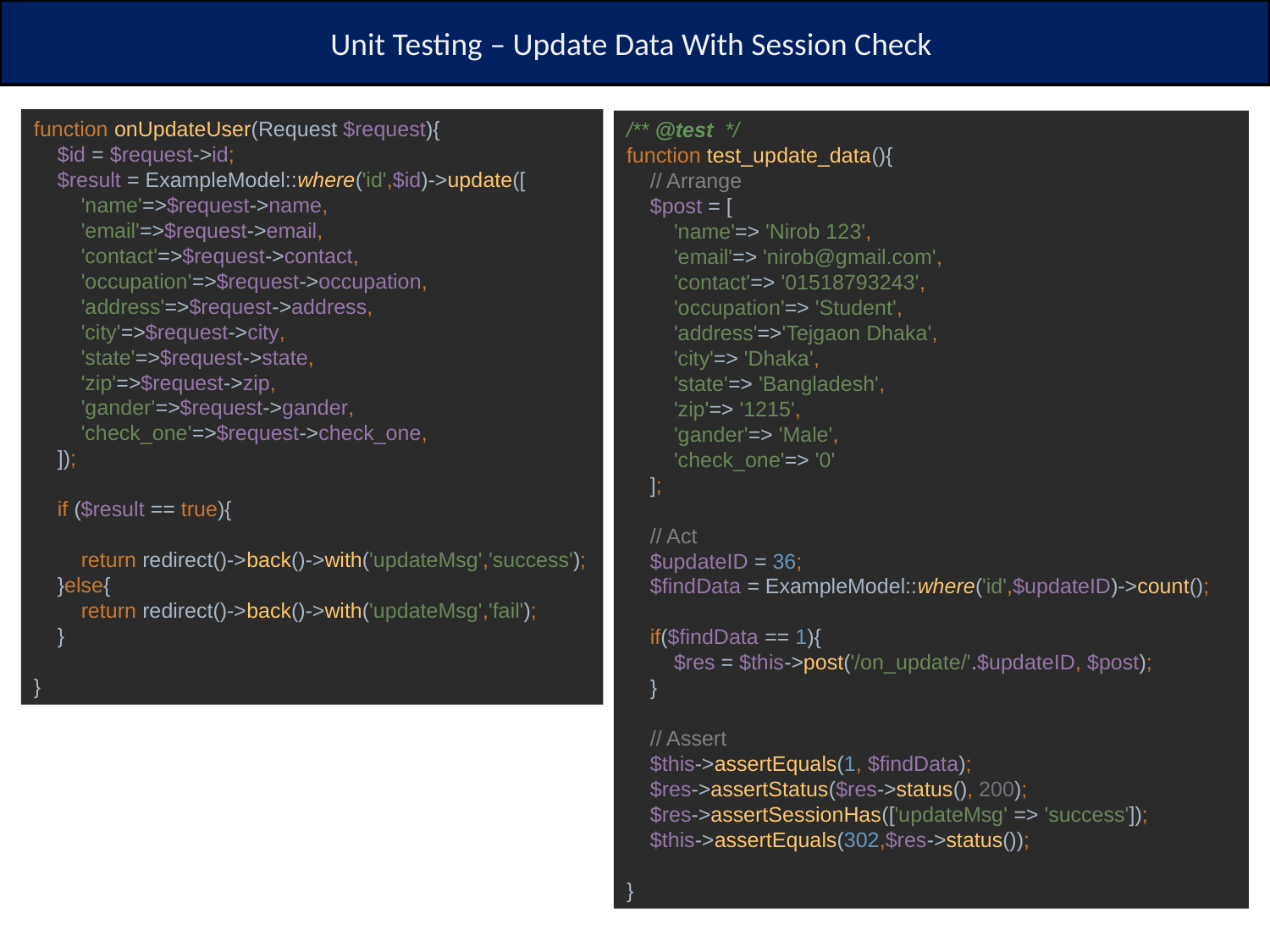

Unit Testing – Update Data With Session Check
function onUpdateUser(Request $request){
    $id = $request->id;
    $result = ExampleModel::where('id',$id)->update([
        'name'=>$request->name,
        'email'=>$request->email,
        'contact'=>$request->contact,
        'occupation'=>$request->occupation,
        'address'=>$request->address,
        'city'=>$request->city,
        'state'=>$request->state,
        'zip'=>$request->zip,
        'gander'=>$request->gander,
        'check_one'=>$request->check_one,
    ]);
    if ($result == true){
        return redirect()->back()->with('updateMsg','success');
    }else{
        return redirect()->back()->with('updateMsg','fail');
    }
}
/** @test  */
function test_update_data(){
    // Arrange
    $post = [
        'name'=> 'Nirob 123',
        'email'=> 'nirob@gmail.com',
        'contact'=> '01518793243',
        'occupation'=> 'Student',
        'address'=>'Tejgaon Dhaka',
        'city'=> 'Dhaka',
        'state'=> 'Bangladesh',
        'zip'=> '1215',
        'gander'=> 'Male',
        'check_one'=> '0'
    ];
    // Act
    $updateID = 36;
    $findData = ExampleModel::where('id',$updateID)->count();
    if($findData == 1){
        $res = $this->post('/on_update/'.$updateID, $post);
    }
    // Assert
    $this->assertEquals(1, $findData);
    $res->assertStatus($res->status(), 200);
    $res->assertSessionHas(['updateMsg' => 'success']);
    $this->assertEquals(302,$res->status());
}